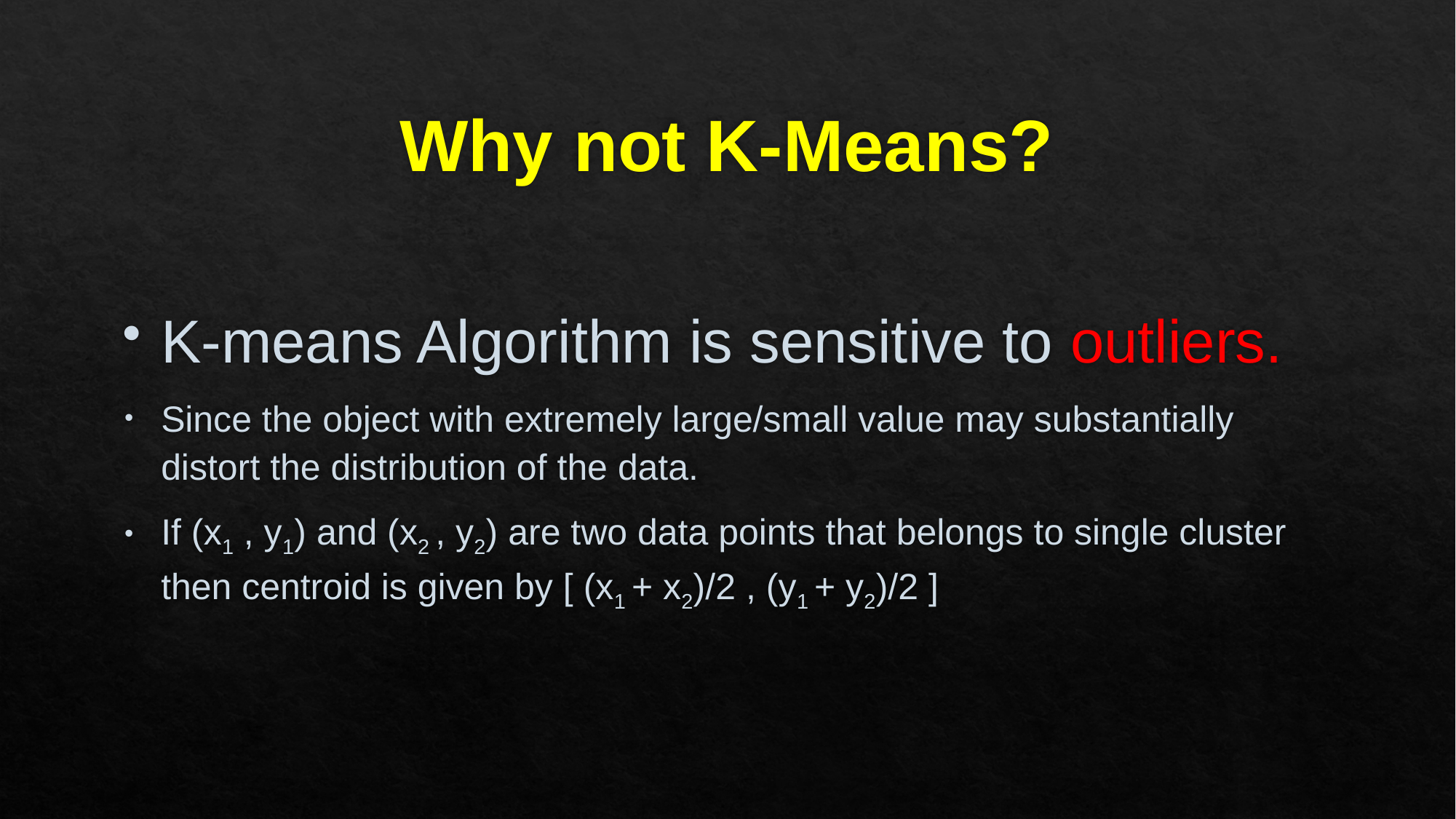

# Why not K-Means?
K-means Algorithm is sensitive to outliers.
Since the object with extremely large/small value may substantially distort the distribution of the data.
If (x1 , y1) and (x2 , y2) are two data points that belongs to single cluster then centroid is given by [ (x1 + x2)/2 , (y1 + y2)/2 ]